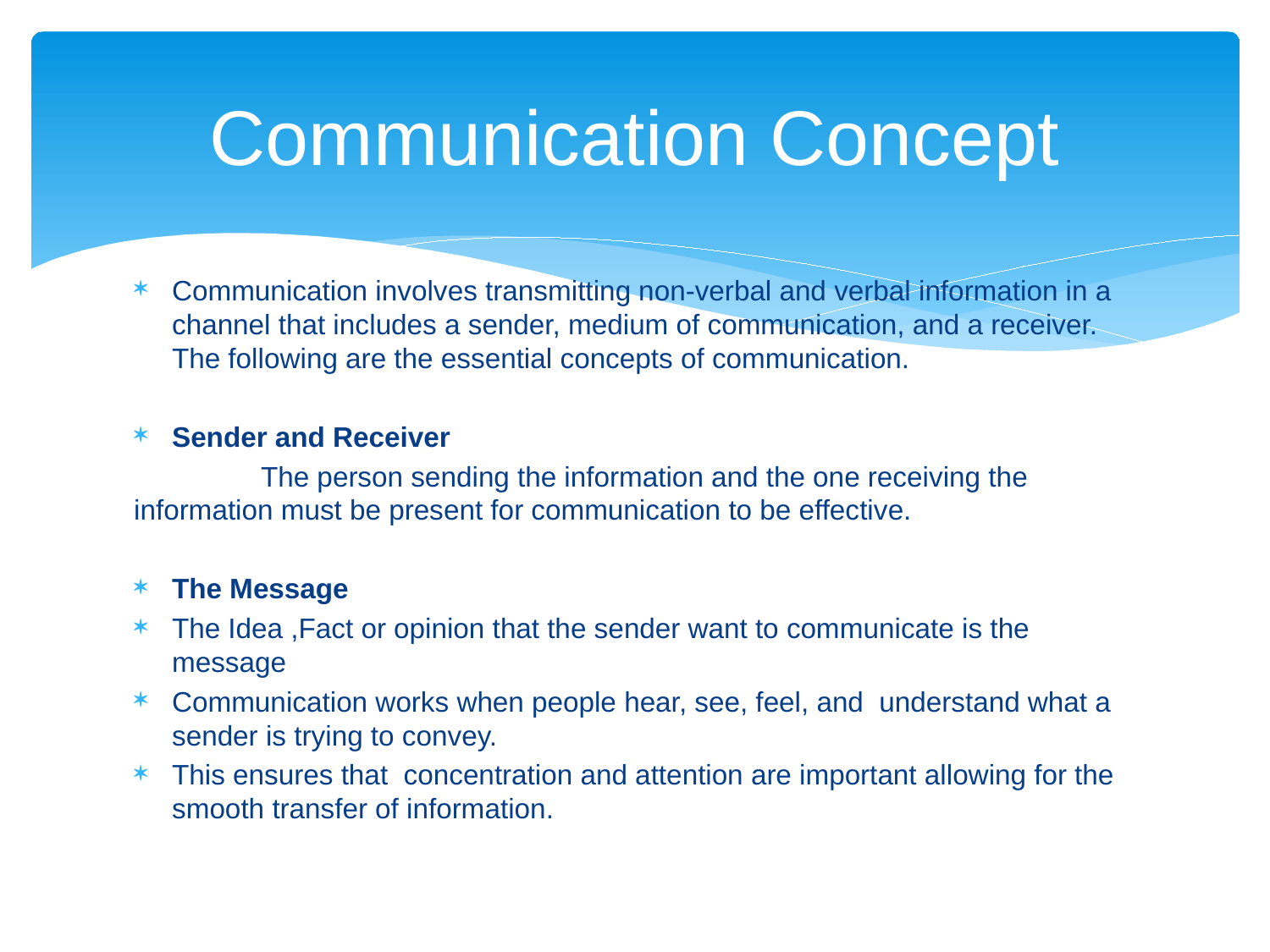

# Communication Concept
Communication involves transmitting non-verbal and verbal information in a channel that includes a sender, medium of communication, and a receiver. The following are the essential concepts of communication.

Sender and Receiver
	The person sending the information and the one receiving the information must be present for communication to be effective.

The Message
The Idea ,Fact or opinion that the sender want to communicate is the message
Communication works when people hear, see, feel, and  understand what a sender is trying to convey.
This ensures that  concentration and attention are important allowing for the smooth transfer of information.